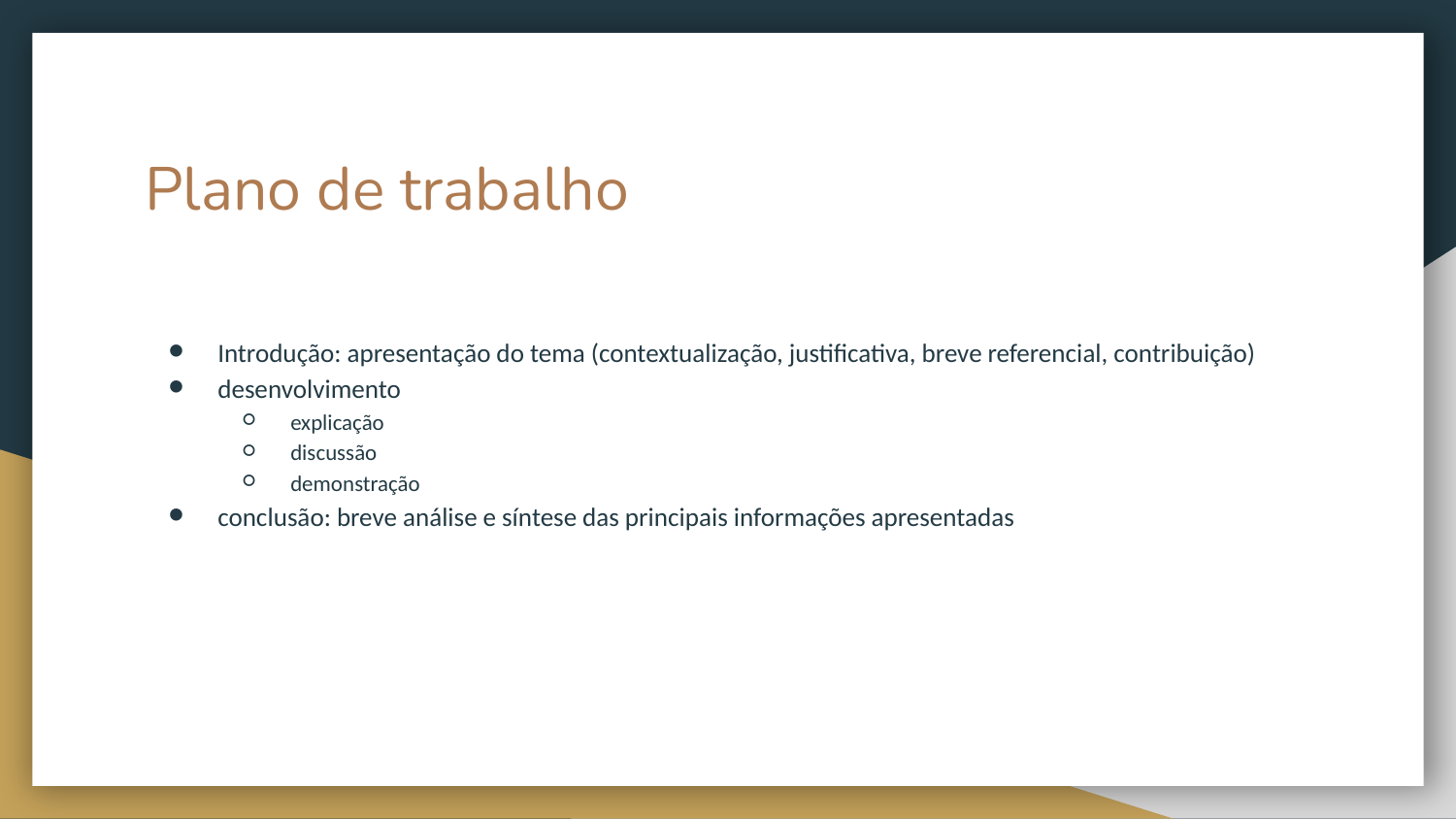

# Plano de trabalho
Introdução: apresentação do tema (contextualização, justificativa, breve referencial, contribuição)
desenvolvimento
explicação
discussão
demonstração
conclusão: breve análise e síntese das principais informações apresentadas